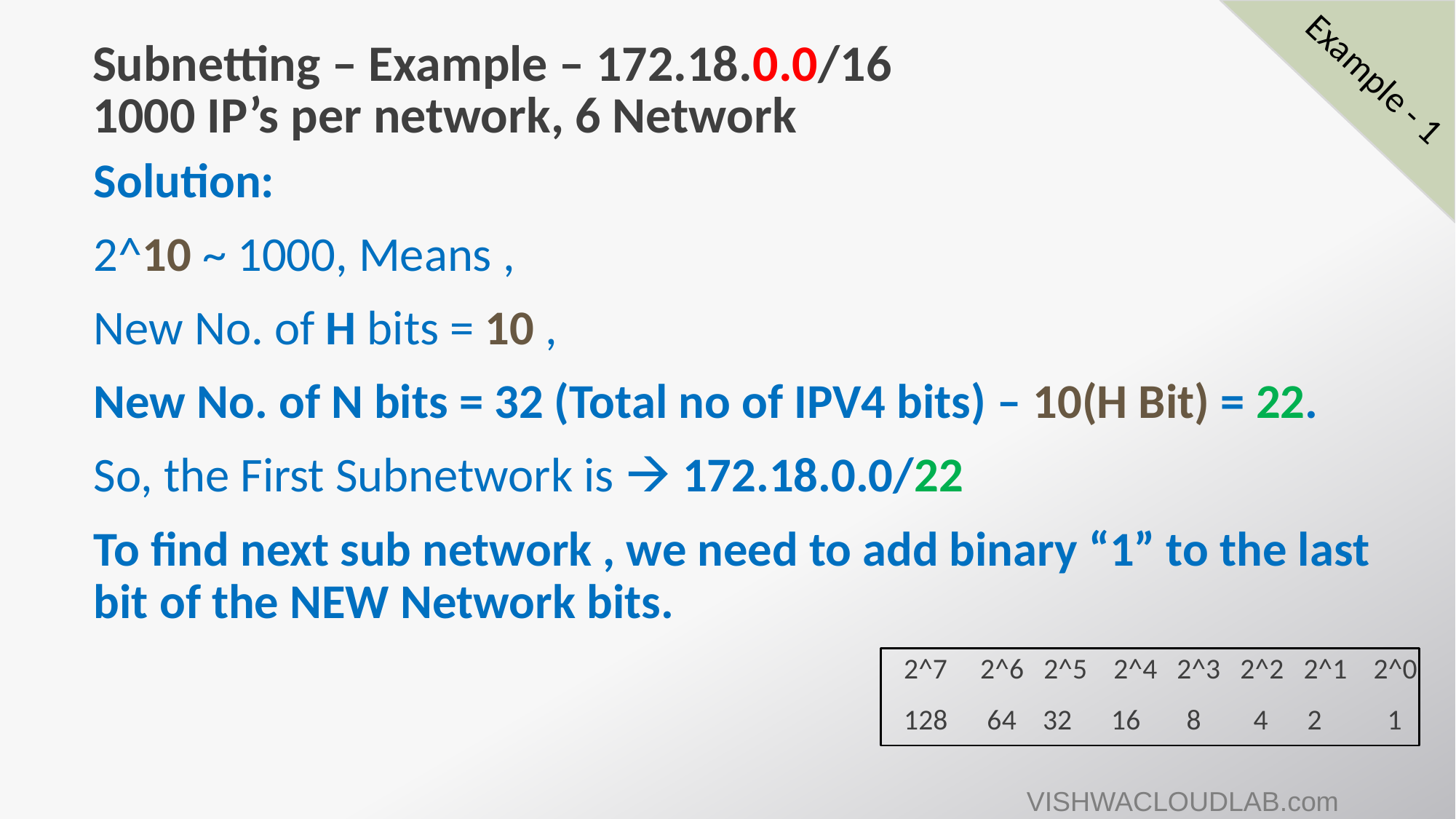

# Subnetting – Example – 172.18.0.0/16 1000 IP’s per network, 6 Network
Example - 1
Solution:
2^10 ~ 1000, Means ,
New No. of H bits = 10 ,
New No. of N bits = 32 (Total no of IPV4 bits) – 10(H Bit) = 22.
So, the First Subnetwork is 🡪 172.18.0.0/22
To find next sub network , we need to add binary “1” to the last bit of the NEW Network bits.

2^7     2^6   2^5    2^4   2^3   2^2   2^1    2^0
128      64    32      16       8        4      2          1